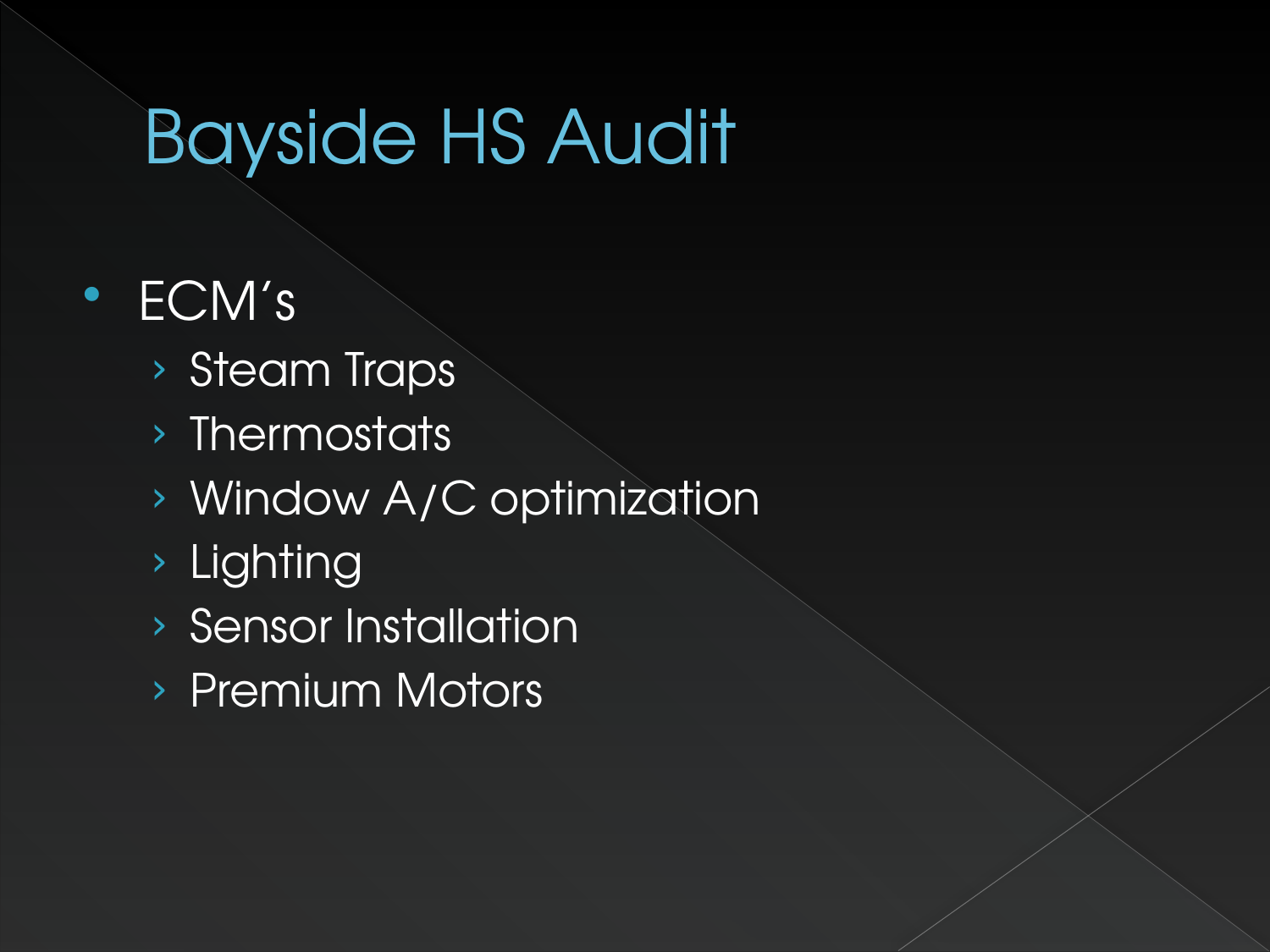

# Bayside HS Audit
ECM’s
Steam Traps
Thermostats
Window A/C optimization
Lighting
Sensor Installation
Premium Motors